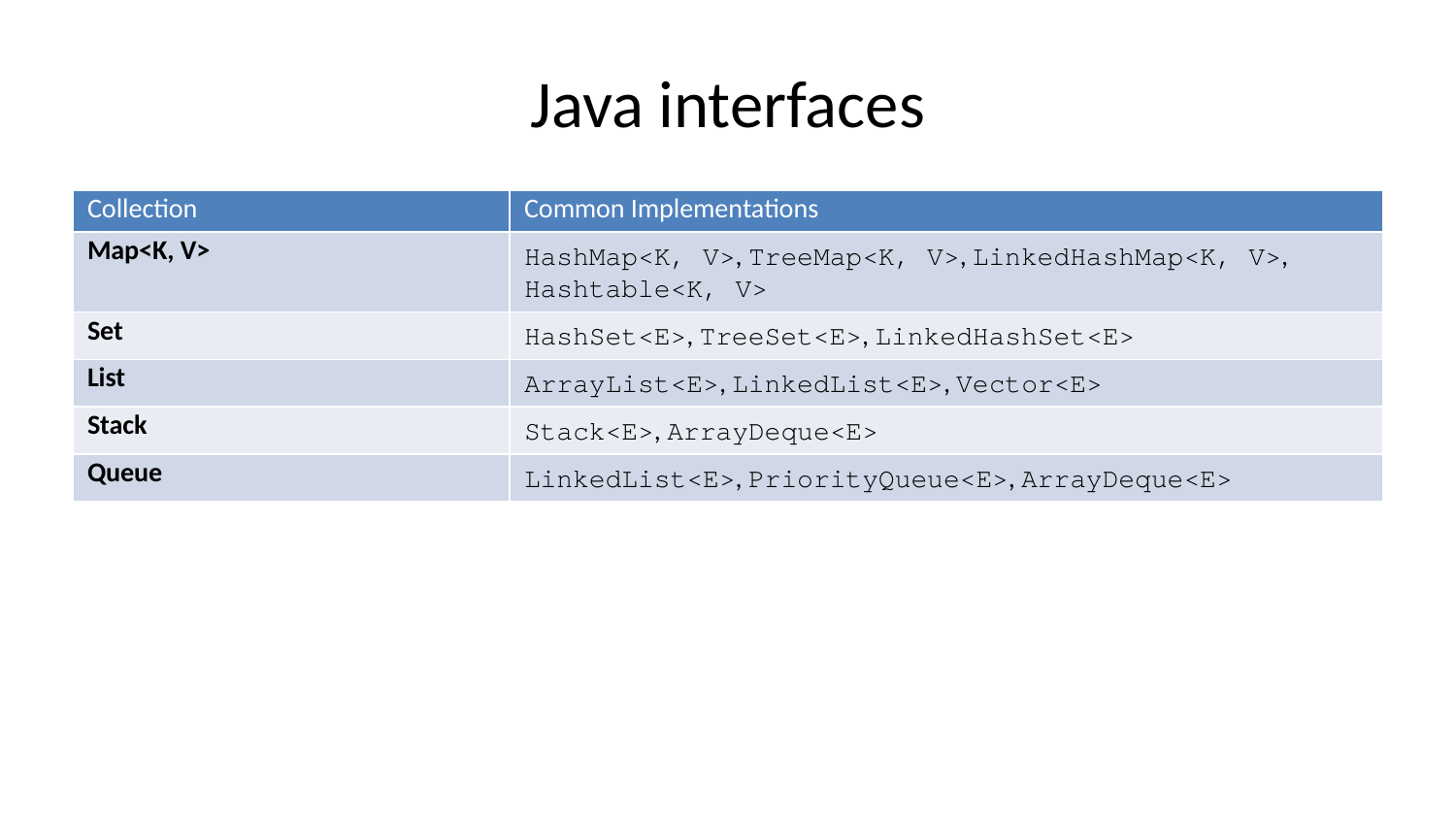

# Java interfaces
| Collection | Common Implementations |
| --- | --- |
| Map<K, V> | HashMap<K, V>, TreeMap<K, V>, LinkedHashMap<K, V>, Hashtable<K, V> |
| Set | HashSet<E>, TreeSet<E>, LinkedHashSet<E> |
| List | ArrayList<E>, LinkedList<E>, Vector<E> |
| Stack | Stack<E>, ArrayDeque<E> |
| Queue | LinkedList<E>, PriorityQueue<E>, ArrayDeque<E> |